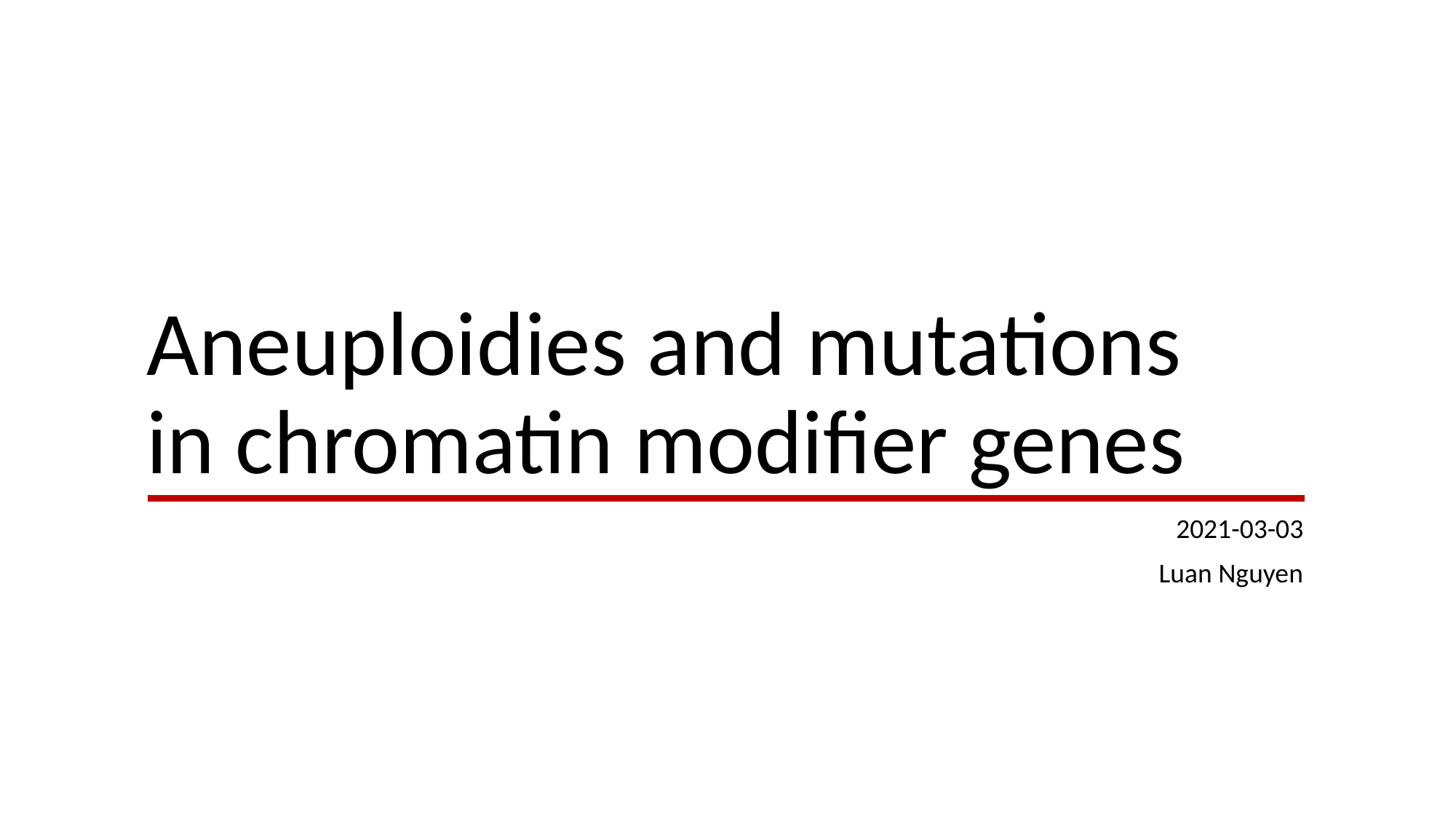

# Aneuploidies and mutations in chromatin modifier genes
2021-03-03
Luan Nguyen